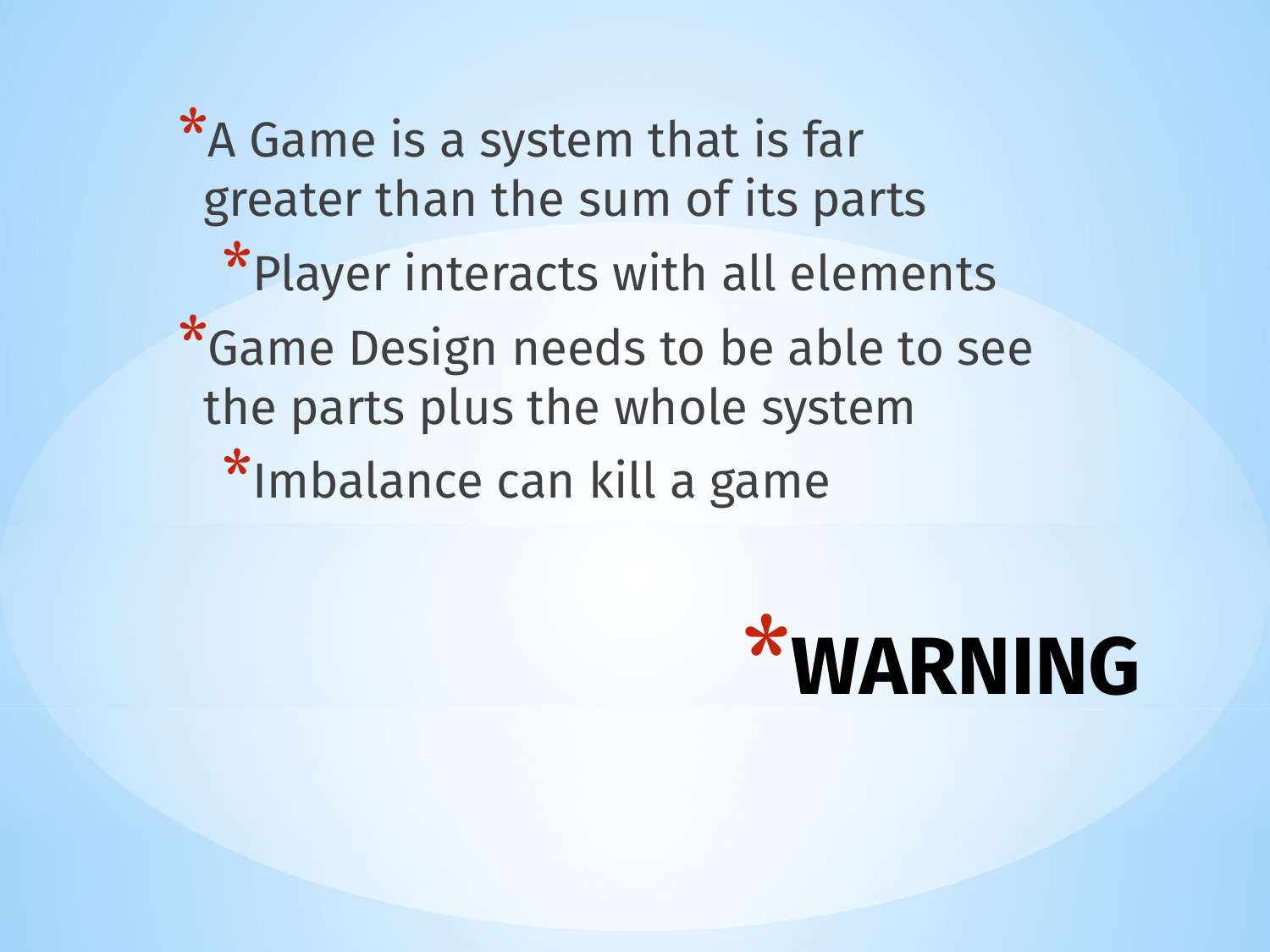

A Game is a system that is far greater than the sum of its parts
Player interacts with all elements
Game Design needs to be able to see the parts plus the whole system
Imbalance can kill a game

# WARNING